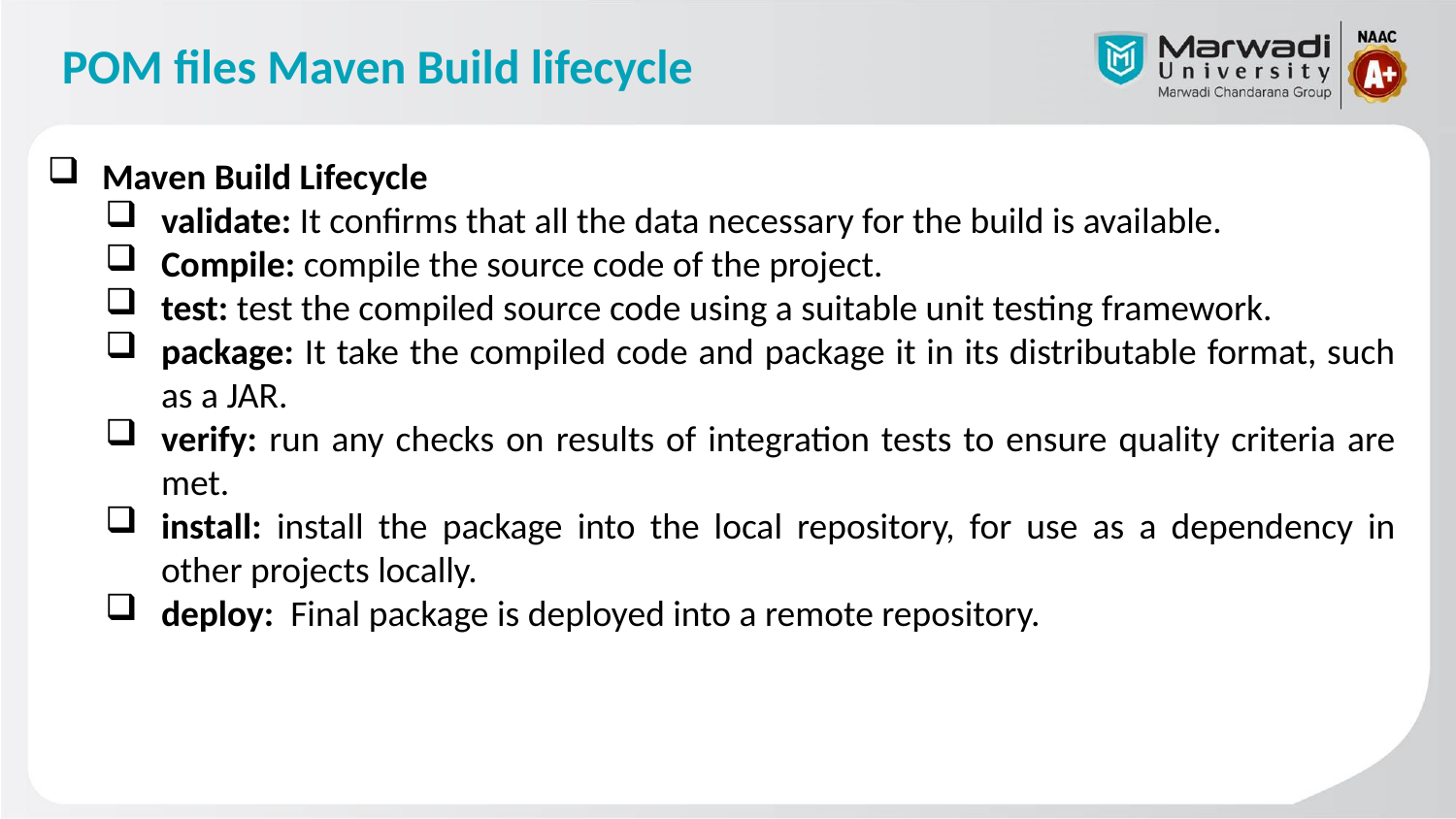

# POM files Maven Build lifecycle
Maven Build Lifecycle
validate: It confirms that all the data necessary for the build is available.
Compile: compile the source code of the project.
test: test the compiled source code using a suitable unit testing framework.
package: It take the compiled code and package it in its distributable format, such as a JAR.
verify: run any checks on results of integration tests to ensure quality criteria are met.
install: install the package into the local repository, for use as a dependency in other projects locally.
deploy:  Final package is deployed into a remote repository.